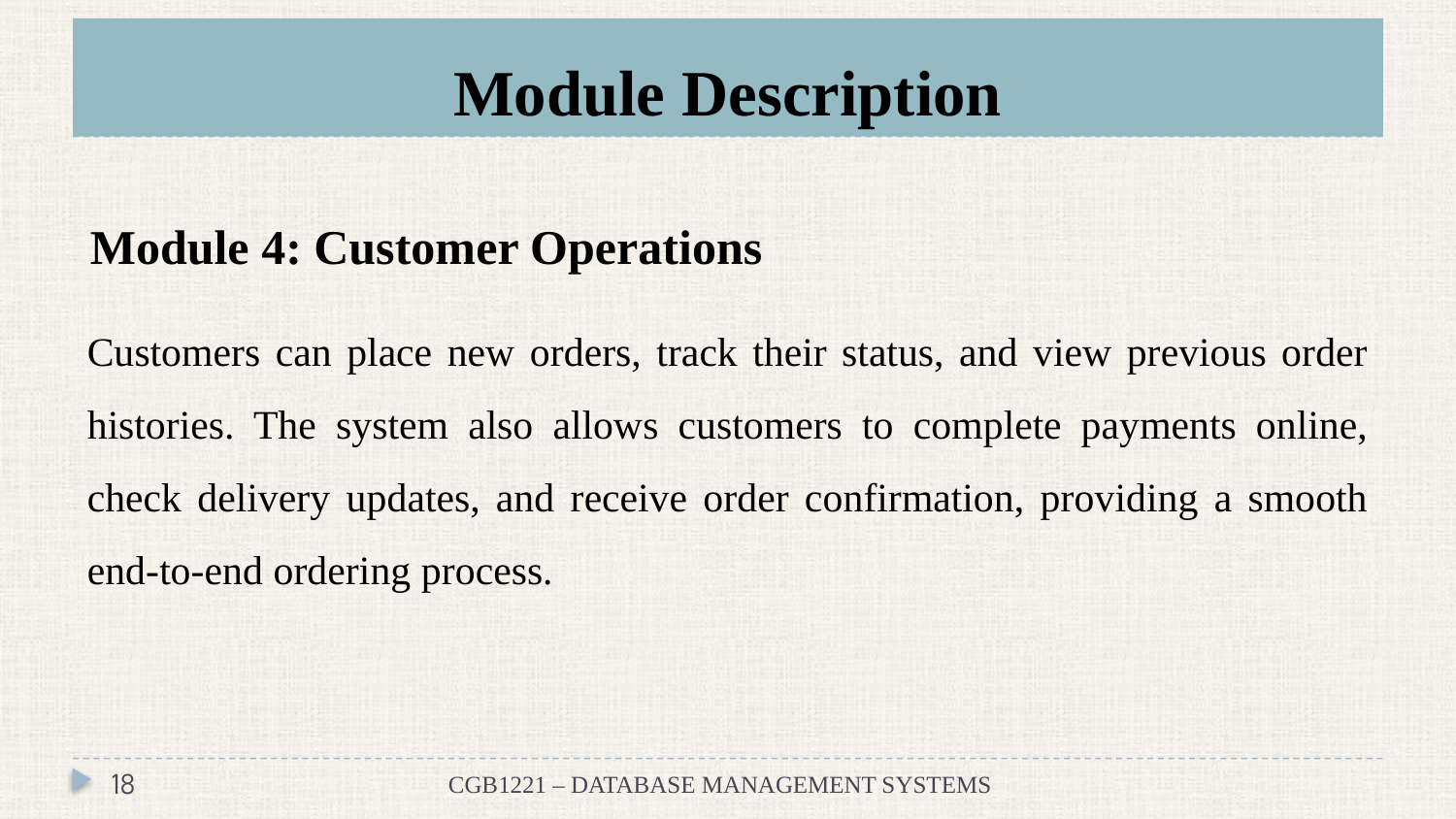

# Module Description
Module 4: Customer Operations
Customers can place new orders, track their status, and view previous order histories. The system also allows customers to complete payments online, check delivery updates, and receive order confirmation, providing a smooth end-to-end ordering process.
18
CGB1221 – DATABASE MANAGEMENT SYSTEMS